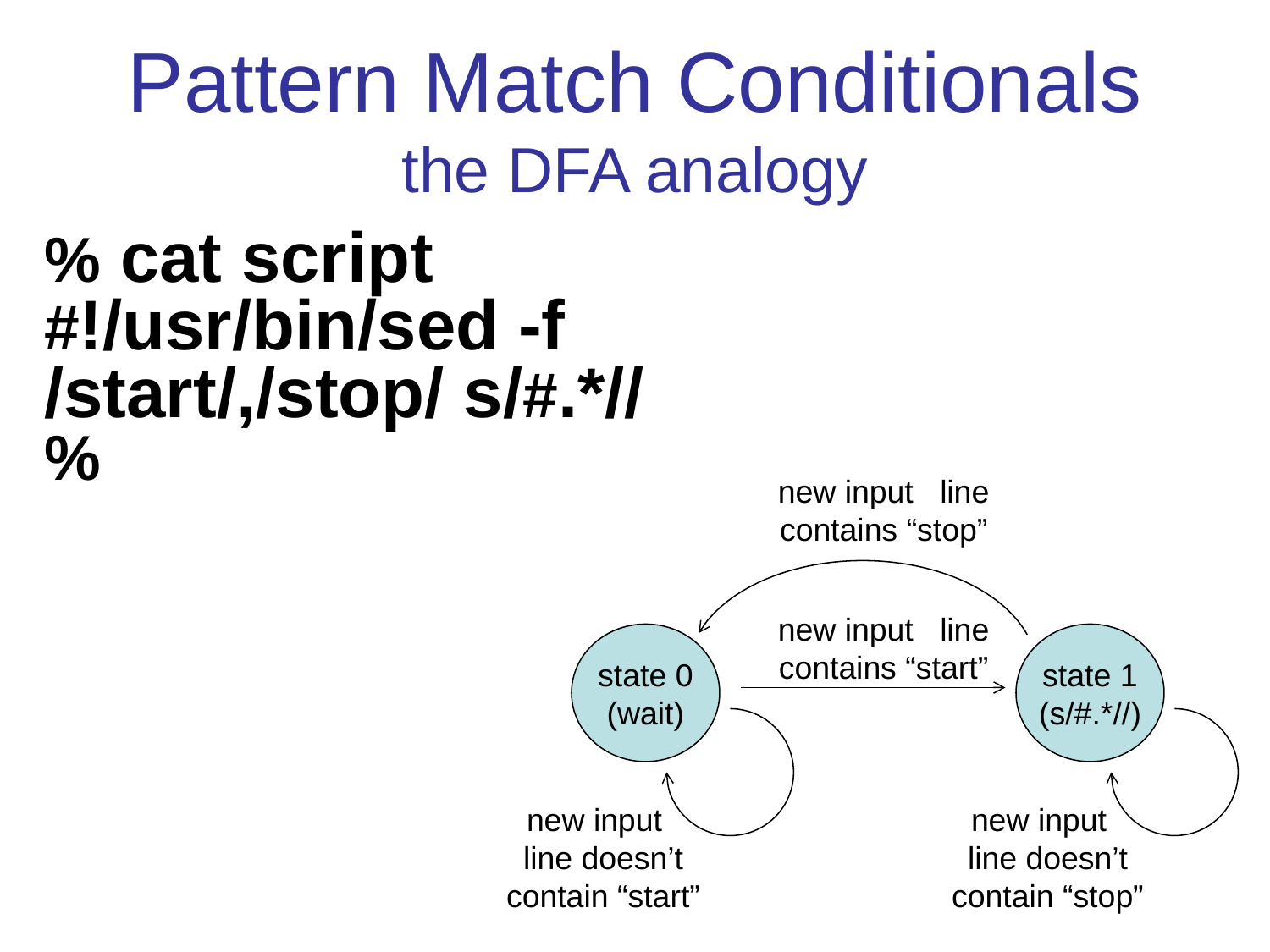

Pattern Match Conditionals
the DFA analogy
% cat script
#!/usr/bin/sed -f
/start/,/stop/ s/#.*//
%
new input   line contains “stop”

new input   line contains “start”
state 0
(wait)
state 1
(s/#.*//)

new input   line doesn’t contain “start”
new input   line doesn’t contain “stop”